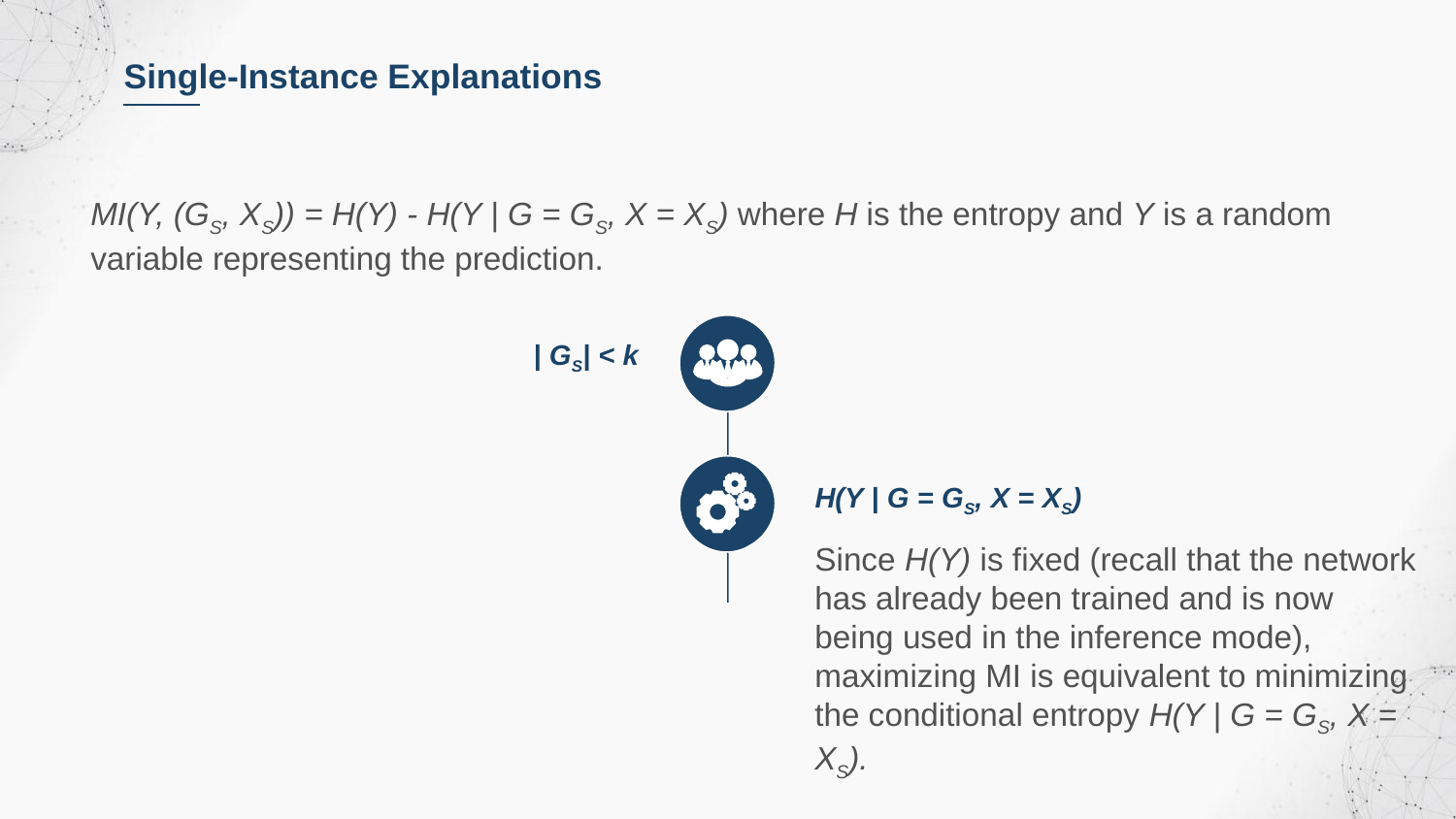

Single-Instance Explanations
MI(Y, (GS, XS)) = H(Y) - H(Y | G = GS, X = XS) where H is the entropy and Y is a random variable representing the prediction.

| GS| < k

H(Y | G = GS, X = XS)
Since H(Y) is fixed (recall that the network has already been trained and is now being used in the inference mode), maximizing MI is equivalent to minimizing the conditional entropy H(Y | G = GS, X = XS).